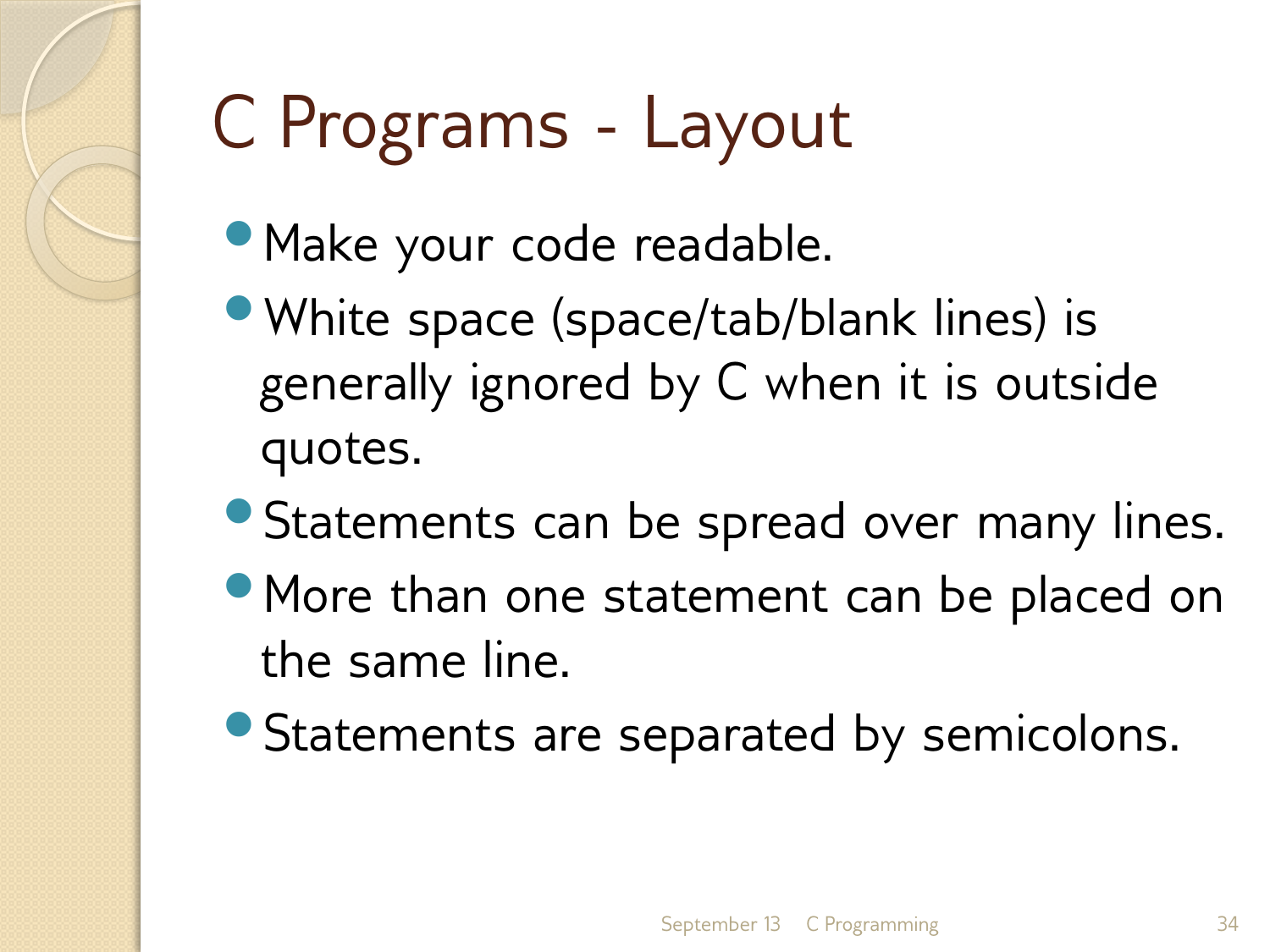

# C Programs - Layout
Make your code readable.
White space (space/tab/blank lines) is generally ignored by C when it is outside quotes.
Statements can be spread over many lines.
More than one statement can be placed on the same line.
Statements are separated by semicolons.
September 13
C Programming
34